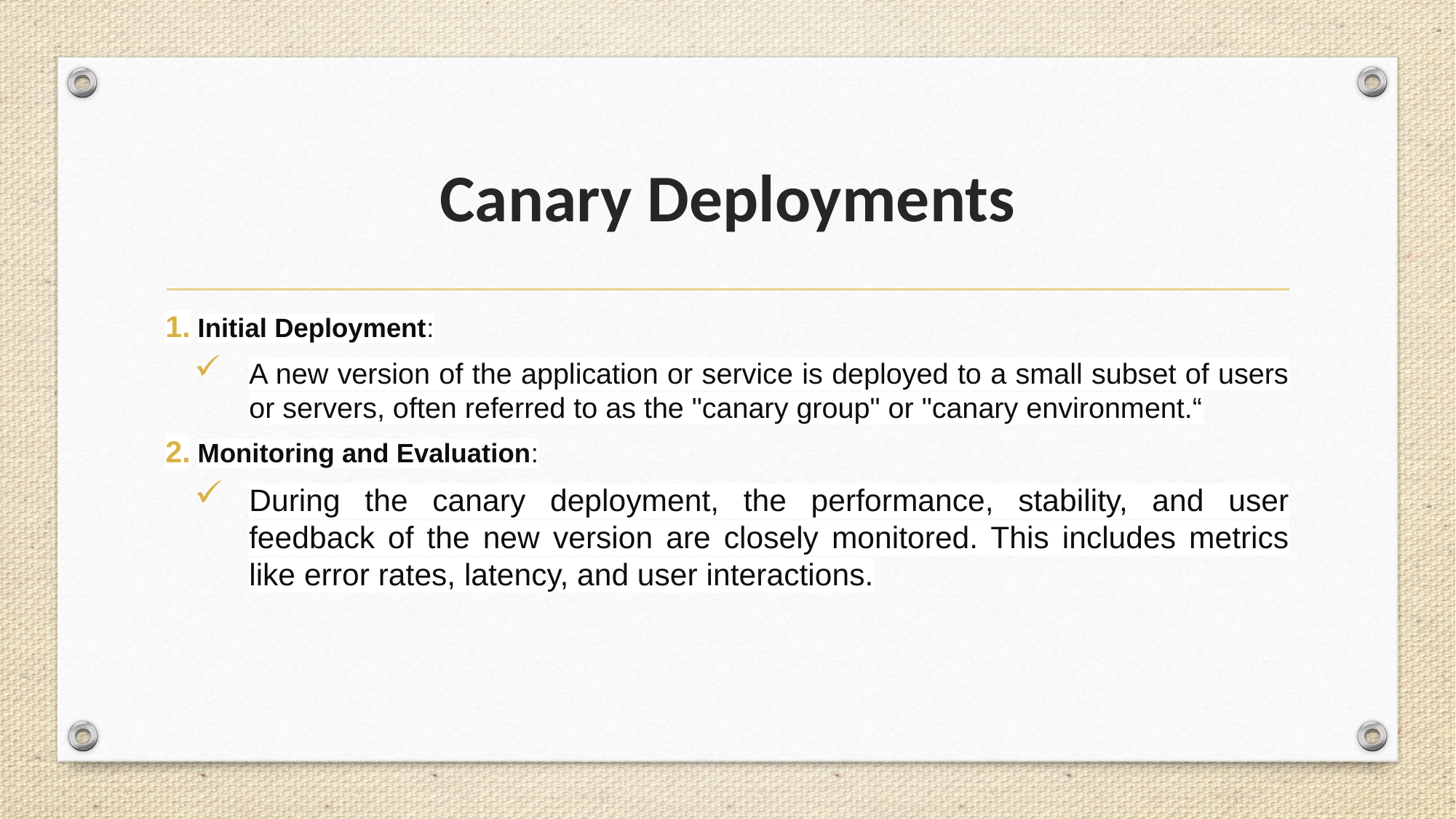

# Canary Deployments
Initial Deployment:
A new version of the application or service is deployed to a small subset of users or servers, often referred to as the "canary group" or "canary environment.“
Monitoring and Evaluation:
During the canary deployment, the performance, stability, and user feedback of the new version are closely monitored. This includes metrics like error rates, latency, and user interactions.